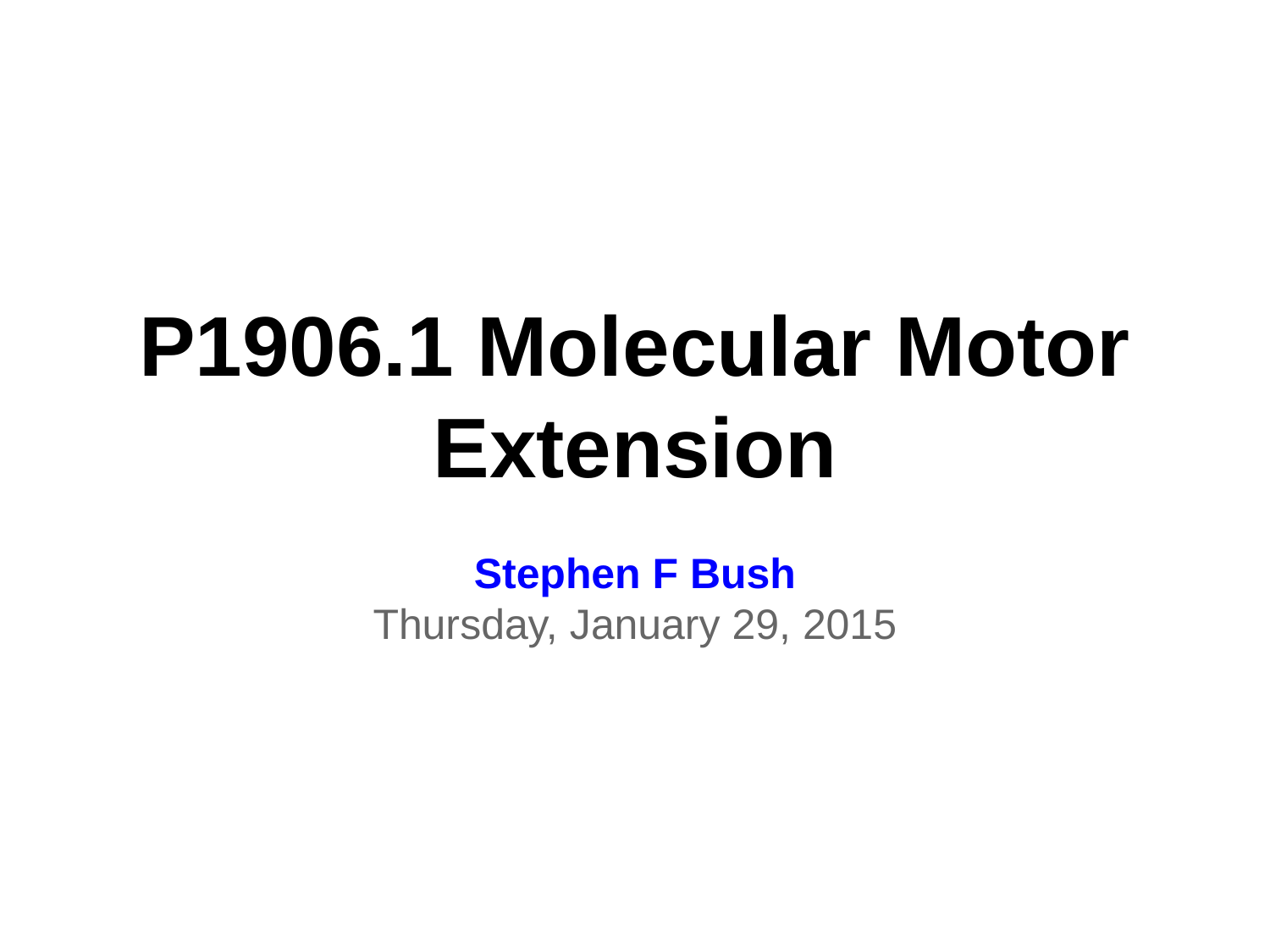

# P1906.1 Molecular Motor Extension
Stephen F Bush
Thursday, January 29, 2015